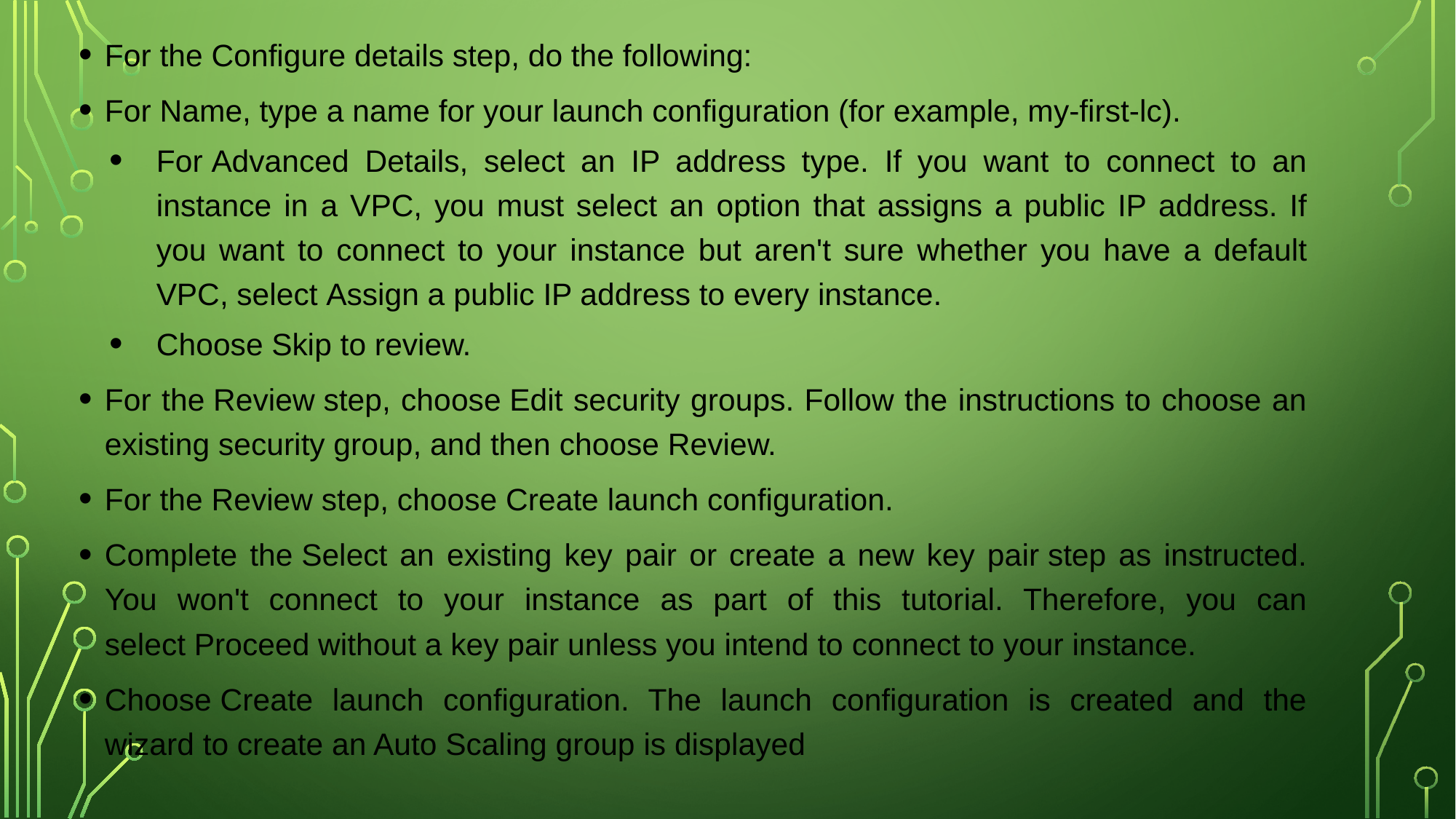

For the Configure details step, do the following:
For Name, type a name for your launch configuration (for example, my-first-lc).
For Advanced Details, select an IP address type. If you want to connect to an instance in a VPC, you must select an option that assigns a public IP address. If you want to connect to your instance but aren't sure whether you have a default VPC, select Assign a public IP address to every instance.
Choose Skip to review.
For the Review step, choose Edit security groups. Follow the instructions to choose an existing security group, and then choose Review.
For the Review step, choose Create launch configuration.
Complete the Select an existing key pair or create a new key pair step as instructed. You won't connect to your instance as part of this tutorial. Therefore, you can select Proceed without a key pair unless you intend to connect to your instance.
Choose Create launch configuration. The launch configuration is created and the wizard to create an Auto Scaling group is displayed